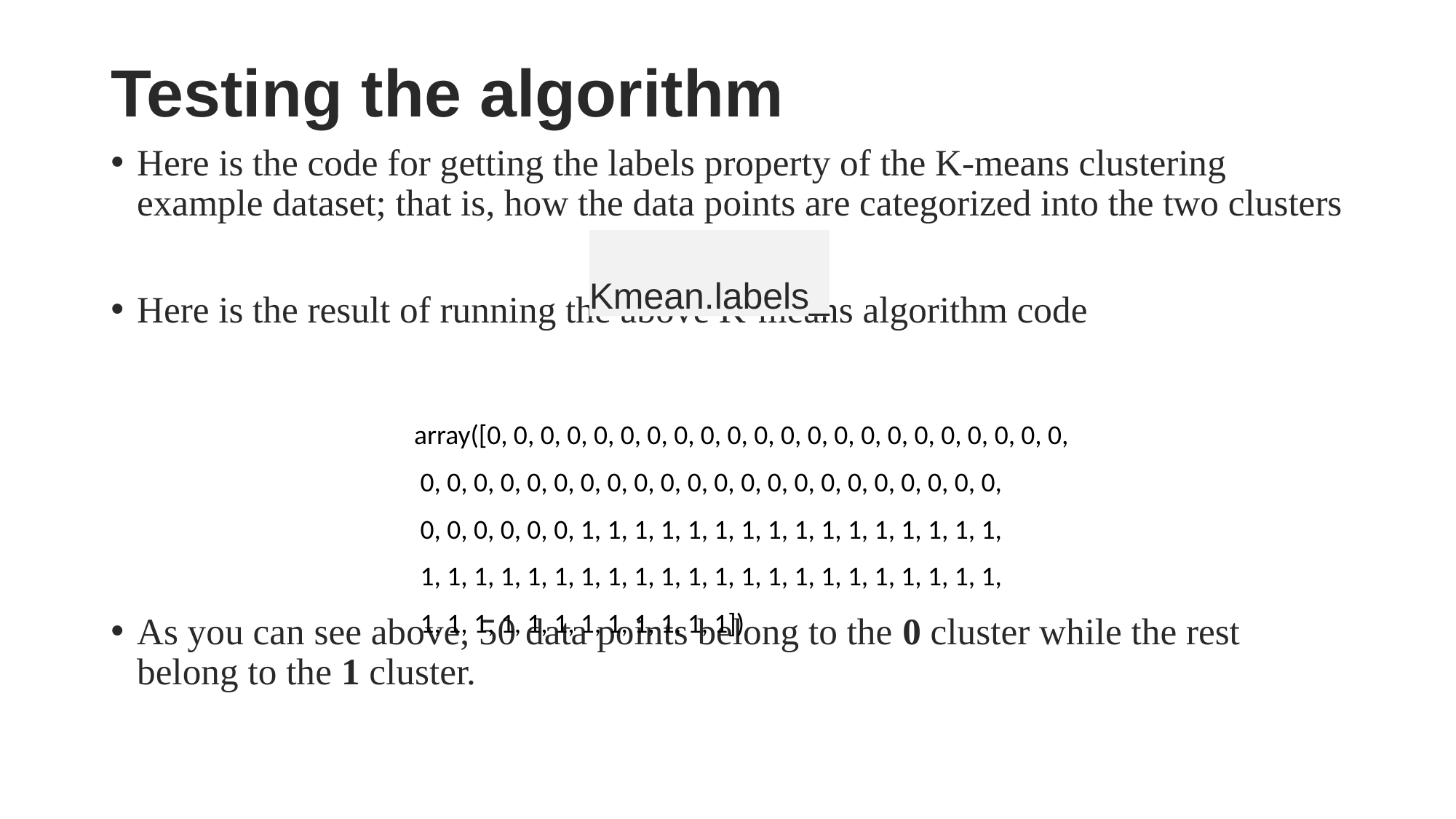

# Testing the algorithm
Here is the code for getting the labels property of the K-means clustering example dataset; that is, how the data points are categorized into the two clusters

Here is the result of running the above K-means algorithm code

As you can see above, 50 data points belong to the 0 cluster while the rest belong to the 1 cluster.
Kmean.labels_
array([0, 0, 0, 0, 0, 0, 0, 0, 0, 0, 0, 0, 0, 0, 0, 0, 0, 0, 0, 0, 0, 0,
 0, 0, 0, 0, 0, 0, 0, 0, 0, 0, 0, 0, 0, 0, 0, 0, 0, 0, 0, 0, 0, 0,
 0, 0, 0, 0, 0, 0, 1, 1, 1, 1, 1, 1, 1, 1, 1, 1, 1, 1, 1, 1, 1, 1,
 1, 1, 1, 1, 1, 1, 1, 1, 1, 1, 1, 1, 1, 1, 1, 1, 1, 1, 1, 1, 1, 1,
 1, 1, 1, 1, 1, 1, 1, 1, 1, 1, 1, 1])